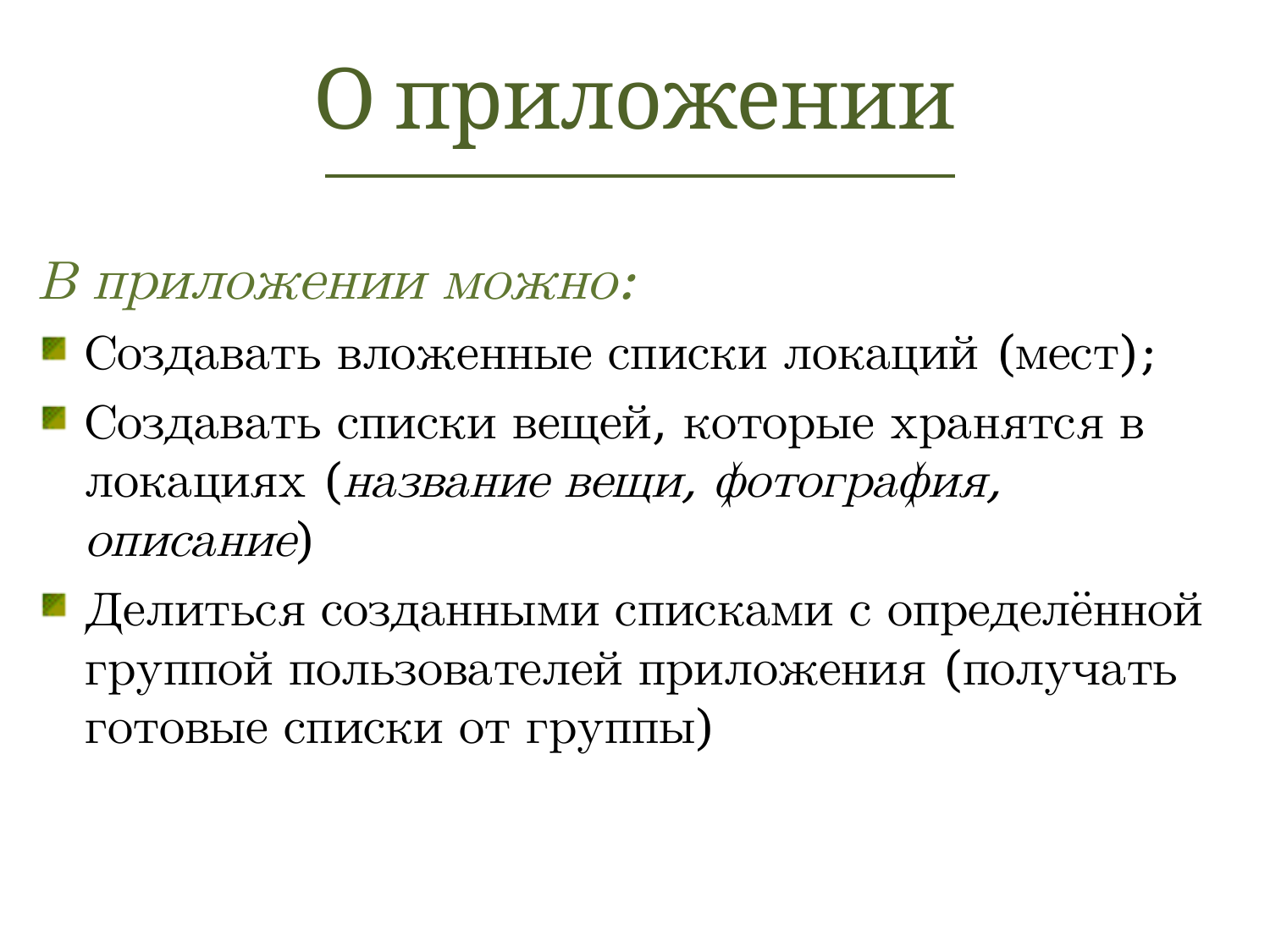

О приложении
В приложении можно:
Создавать вложенные списки локаций (мест);
Создавать списки вещей, которые хранятся в локациях (название вещи, фотография, описание)
Делиться созданными списками с определённой группой пользователей приложения (получать готовые списки от группы)